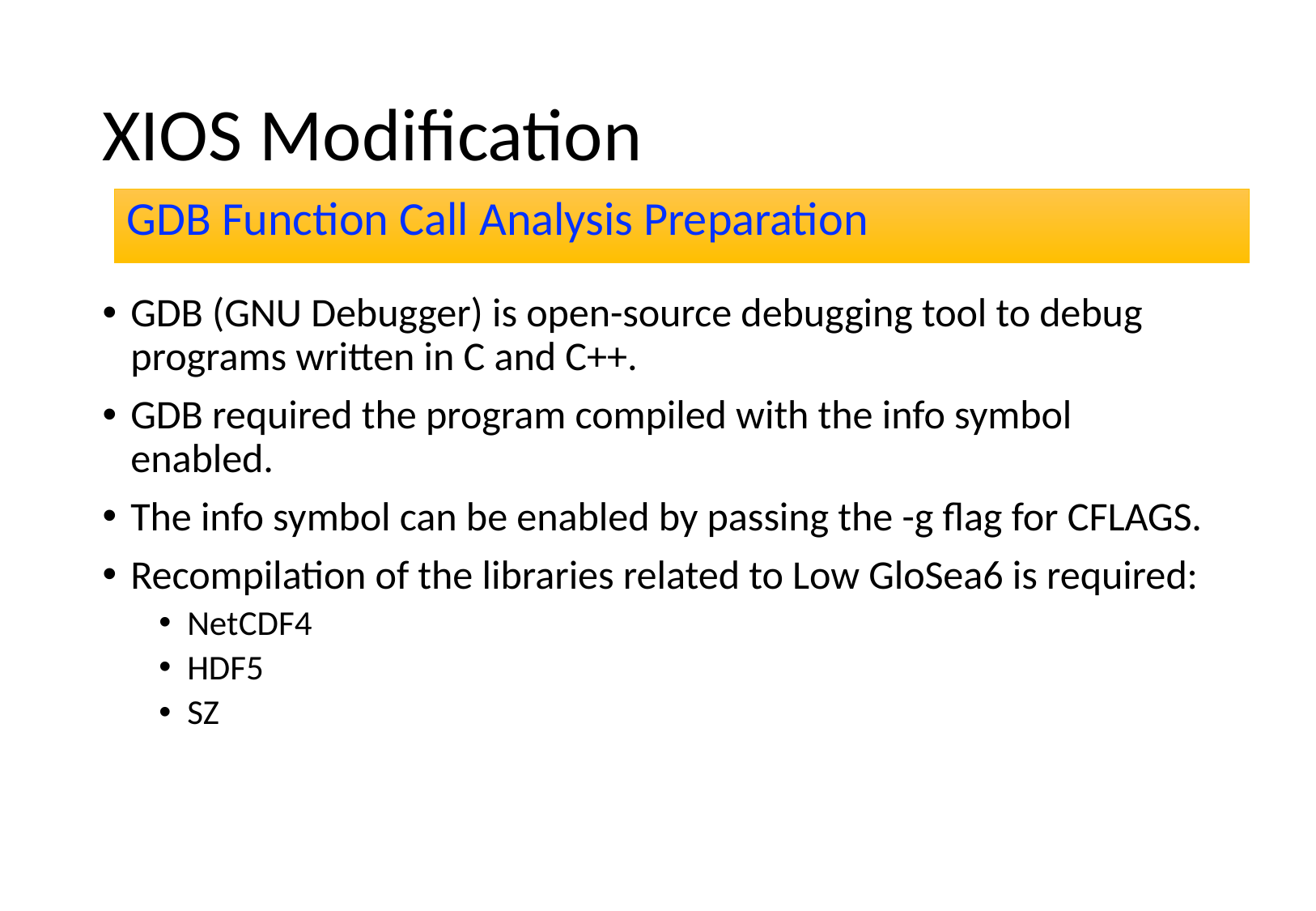

# XIOS Modification
GDB Function Call Analysis Preparation
GDB (GNU Debugger) is open-source debugging tool to debug programs written in C and C++.
GDB required the program compiled with the info symbol enabled.
The info symbol can be enabled by passing the -g flag for CFLAGS.
Recompilation of the libraries related to Low GloSea6 is required:
NetCDF4
HDF5
SZ